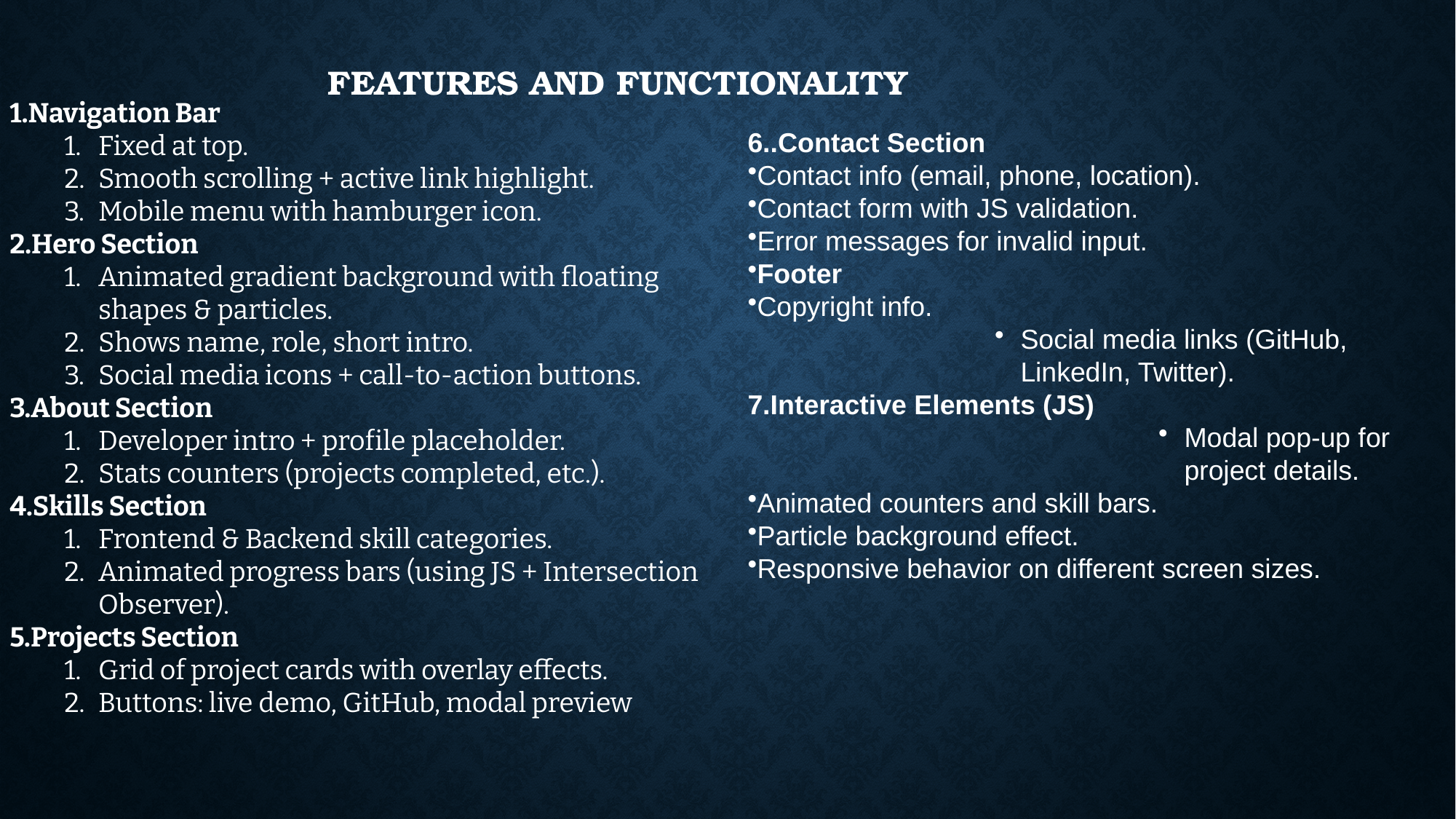

FEATURES AND FUNCTIONALITY
Navigation Bar
Fixed at top.
Smooth scrolling + active link highlight.
Mobile menu with hamburger icon.
Hero Section
Animated gradient background with floating shapes & particles.
Shows name, role, short intro.
Social media icons + call-to-action buttons.
About Section
Developer intro + profile placeholder.
Stats counters (projects completed, etc.).
Skills Section
Frontend & Backend skill categories.
Animated progress bars (using JS + Intersection Observer).
Projects Section
Grid of project cards with overlay effects.
Buttons: live demo, GitHub, modal preview
6..Contact Section
Contact info (email, phone, location).
Contact form with JS validation.
Error messages for invalid input.
Footer
Copyright info.
Social media links (GitHub, LinkedIn, Twitter).
7.Interactive Elements (JS)
Modal pop-up for project details.
Animated counters and skill bars.
Particle background effect.
Responsive behavior on different screen sizes.